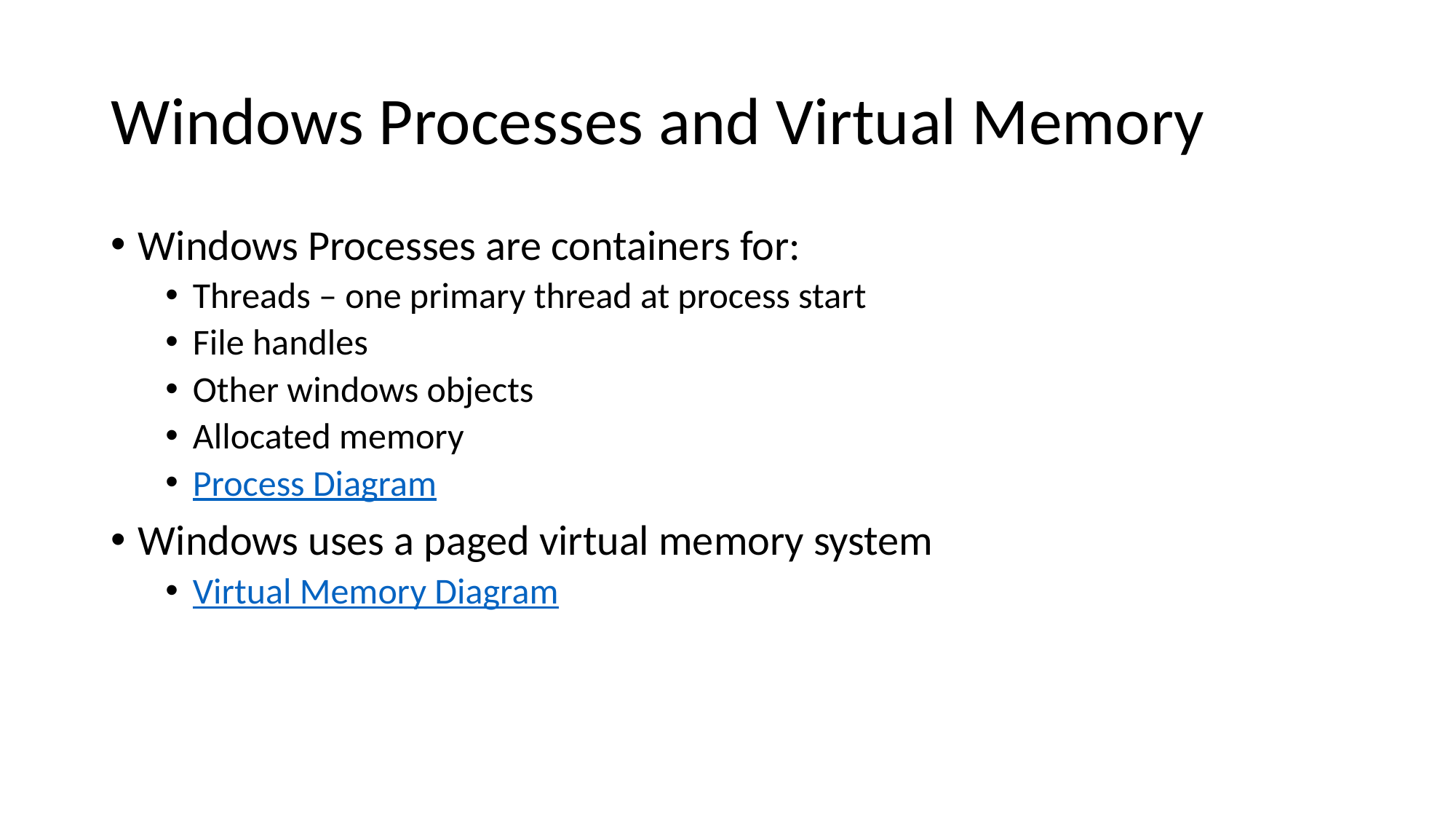

# Windows Processes and Virtual Memory
Windows Processes are containers for:
Threads – one primary thread at process start
File handles
Other windows objects
Allocated memory
Process Diagram
Windows uses a paged virtual memory system
Virtual Memory Diagram
5